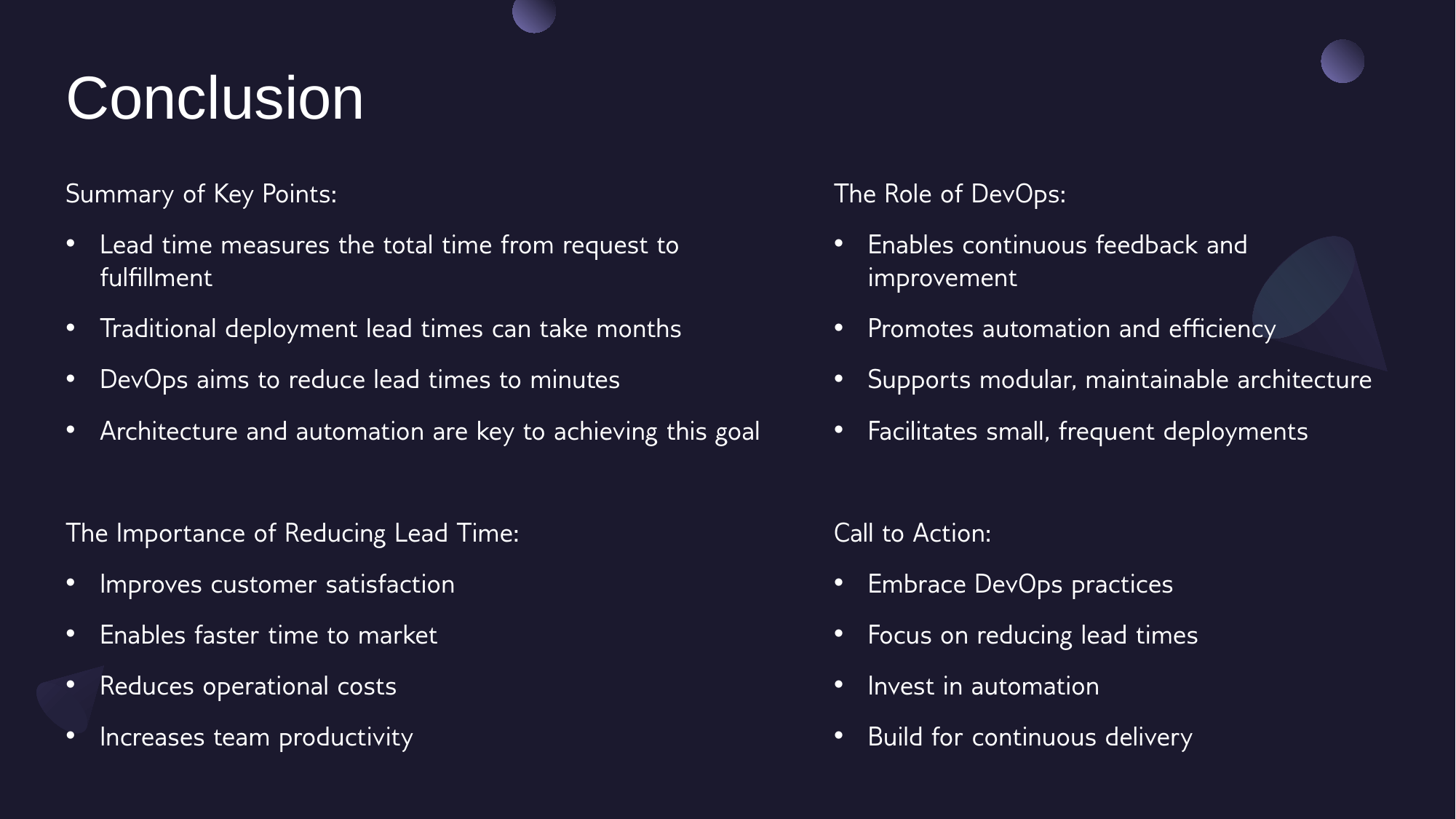

# Conclusion
Summary of Key Points:
Lead time measures the total time from request to fulfillment
Traditional deployment lead times can take months
DevOps aims to reduce lead times to minutes
Architecture and automation are key to achieving this goal

The Importance of Reducing Lead Time:
Improves customer satisfaction
Enables faster time to market
Reduces operational costs
Increases team productivity
The Role of DevOps:
Enables continuous feedback and improvement
Promotes automation and efficiency
Supports modular, maintainable architecture
Facilitates small, frequent deployments

Call to Action:
Embrace DevOps practices
Focus on reducing lead times
Invest in automation
Build for continuous delivery